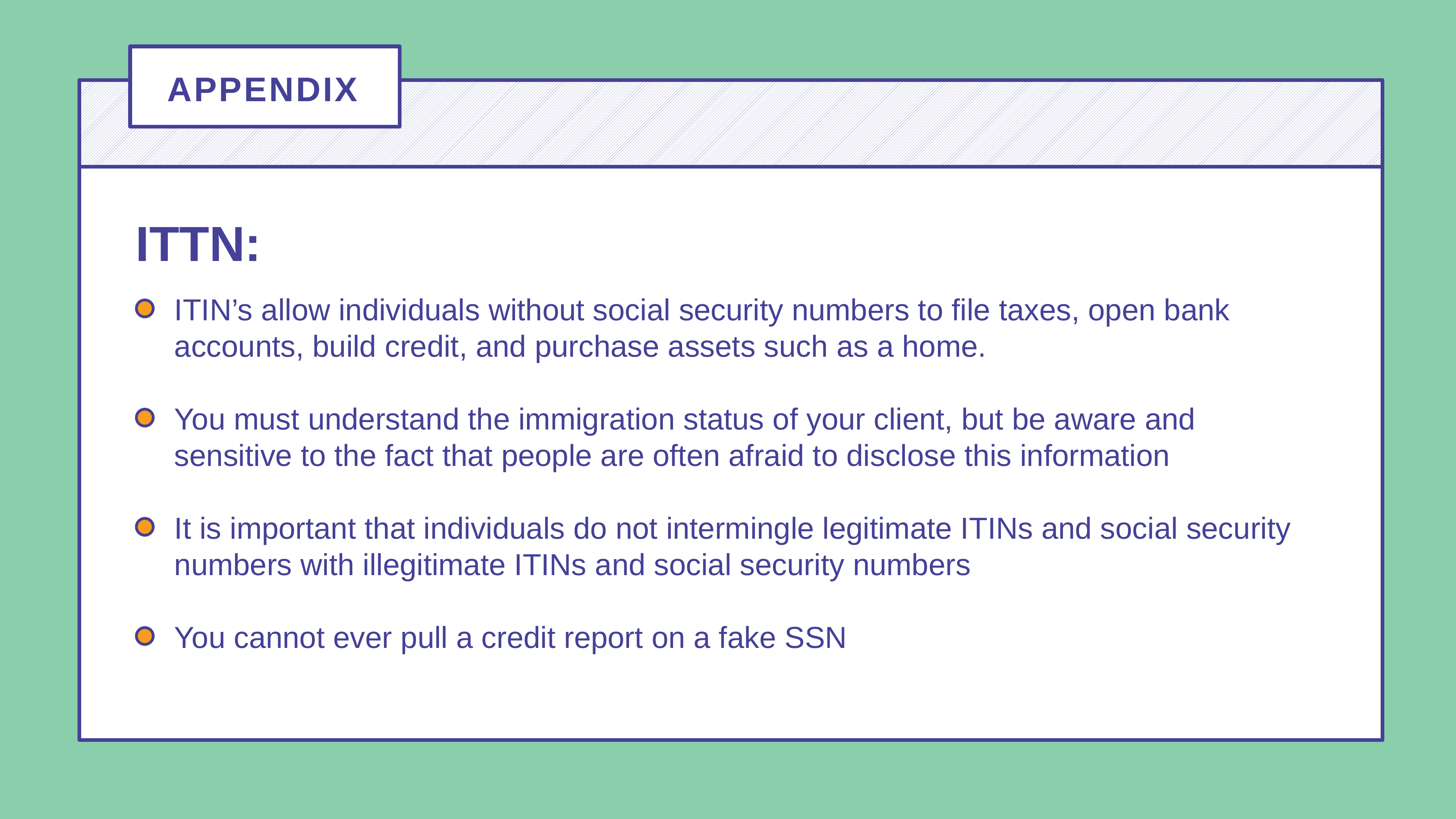

APPENDIX

ITTN:
ITIN’s allow individuals without social security numbers to file taxes, open bank accounts, build credit, and purchase assets such as a home.

You must understand the immigration status of your client, but be aware and sensitive to the fact that people are often afraid to disclose this information

It is important that individuals do not intermingle legitimate ITINs and social security numbers with illegitimate ITINs and social security numbers

You cannot ever pull a credit report on a fake SSN

+